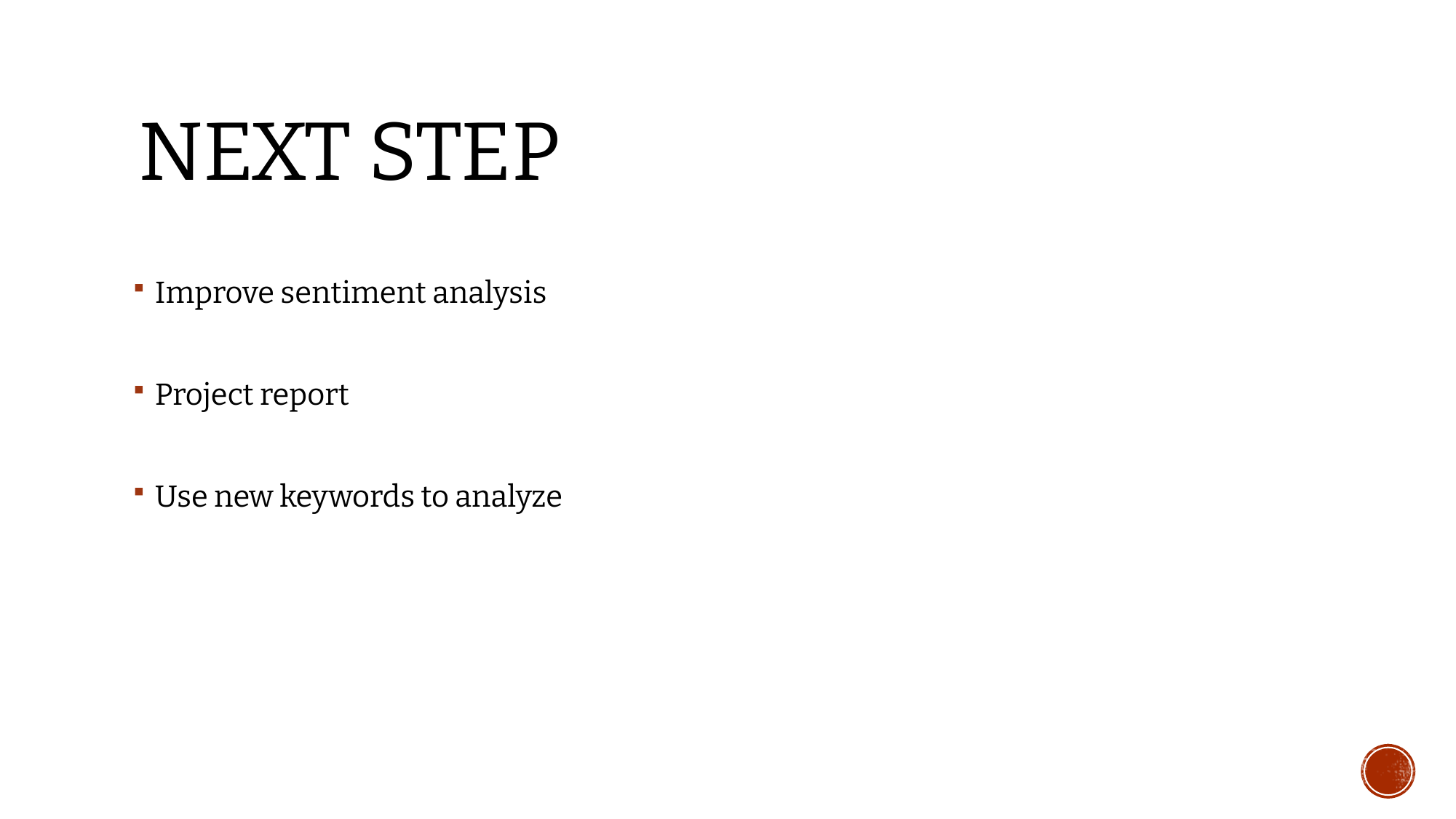

# Next step

Improve sentiment analysis

Project report

Use new keywords to analyze